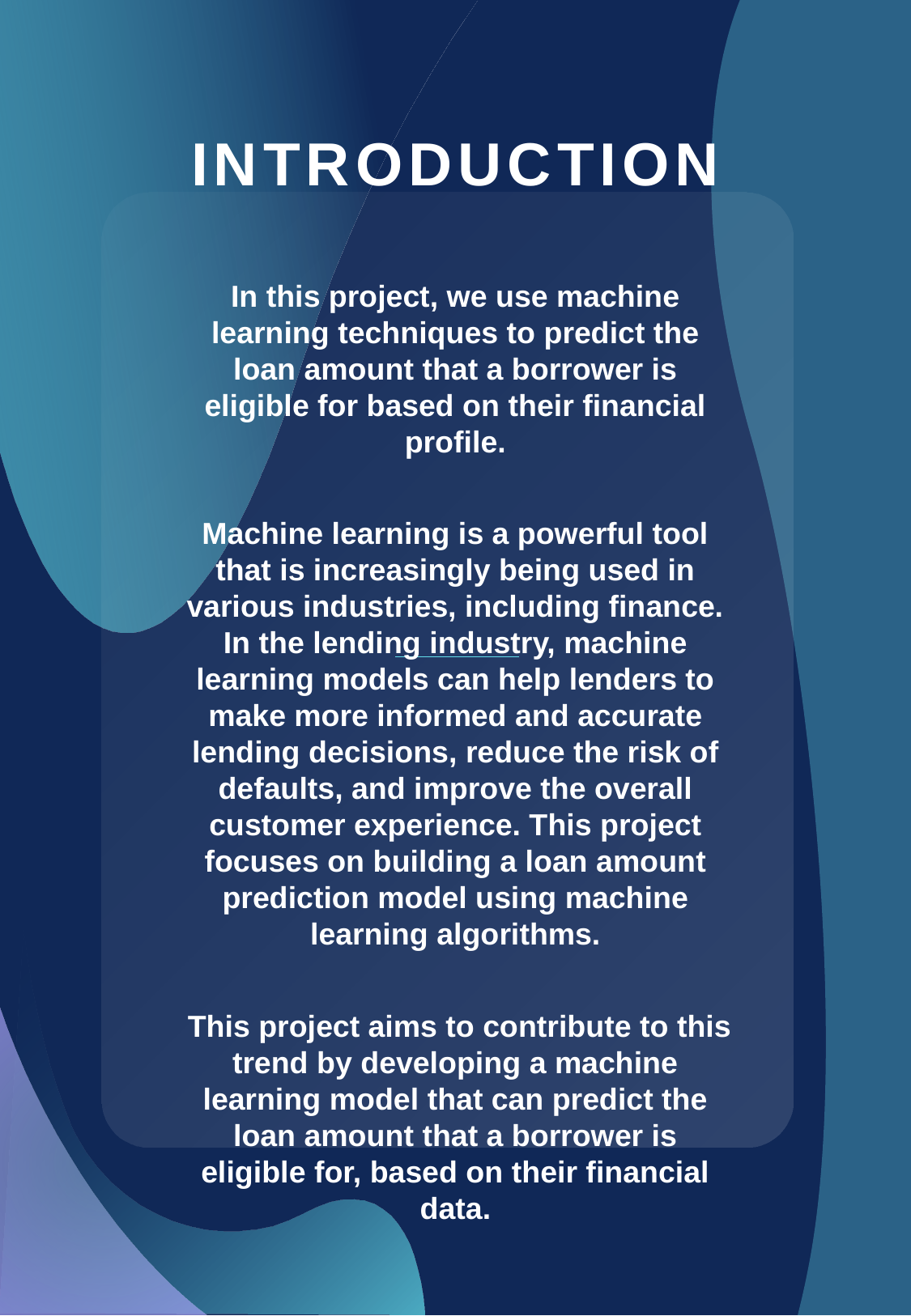

# INTRODUCTION
In this project, we use machine learning techniques to predict the loan amount that a borrower is eligible for based on their financial profile.

Machine learning is a powerful tool that is increasingly being used in various industries, including finance. In the lending industry, machine learning models can help lenders to make more informed and accurate lending decisions, reduce the risk of defaults, and improve the overall customer experience. This project focuses on building a loan amount prediction model using machine learning algorithms.

 This project aims to contribute to this trend by developing a machine learning model that can predict the loan amount that a borrower is eligible for, based on their financial data.